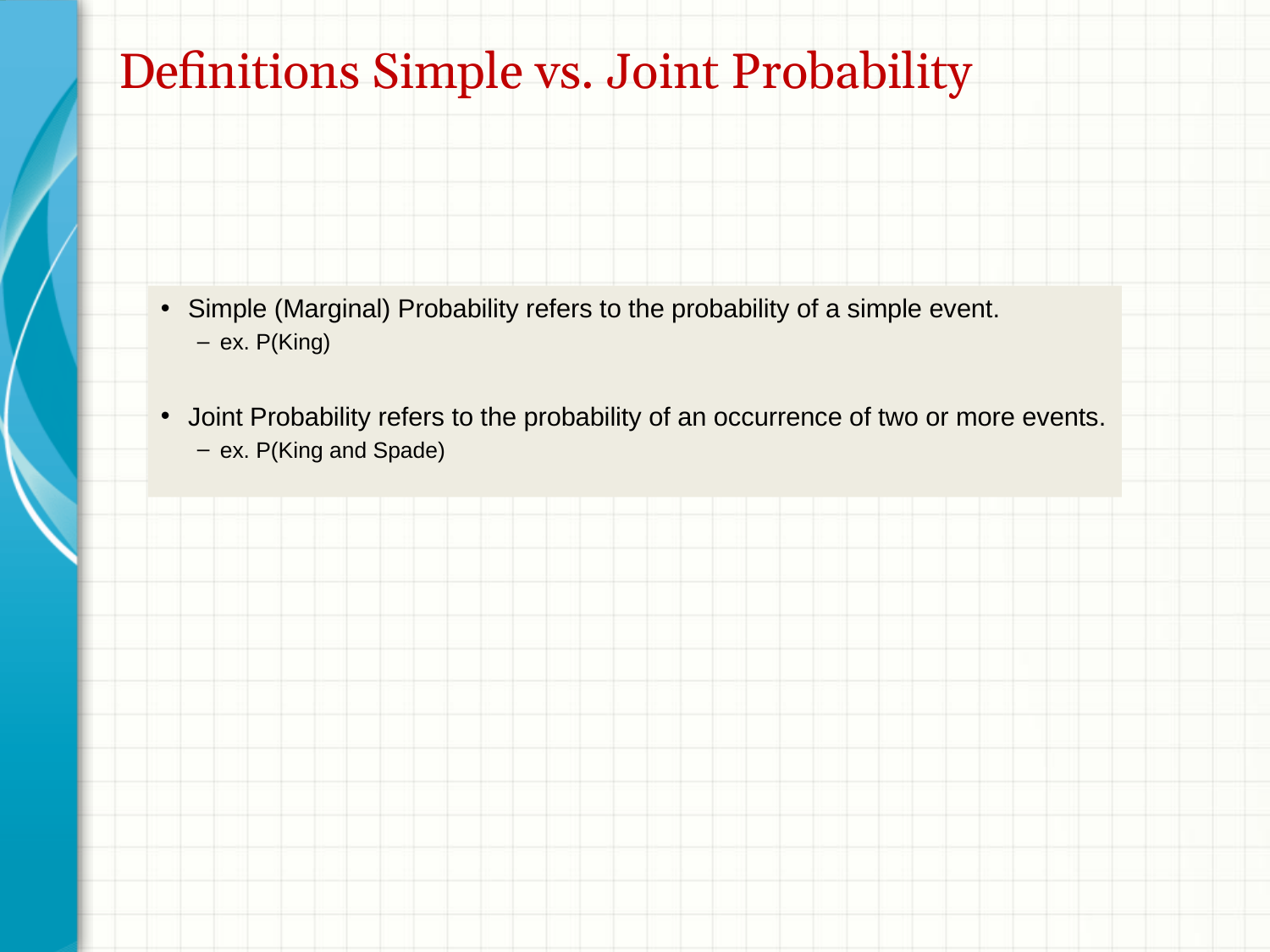

# Definitions Simple vs. Joint Probability
Simple (Marginal) Probability refers to the probability of a simple event.
ex. P(King)

Joint Probability refers to the probability of an occurrence of two or more events.
ex. P(King and Spade)